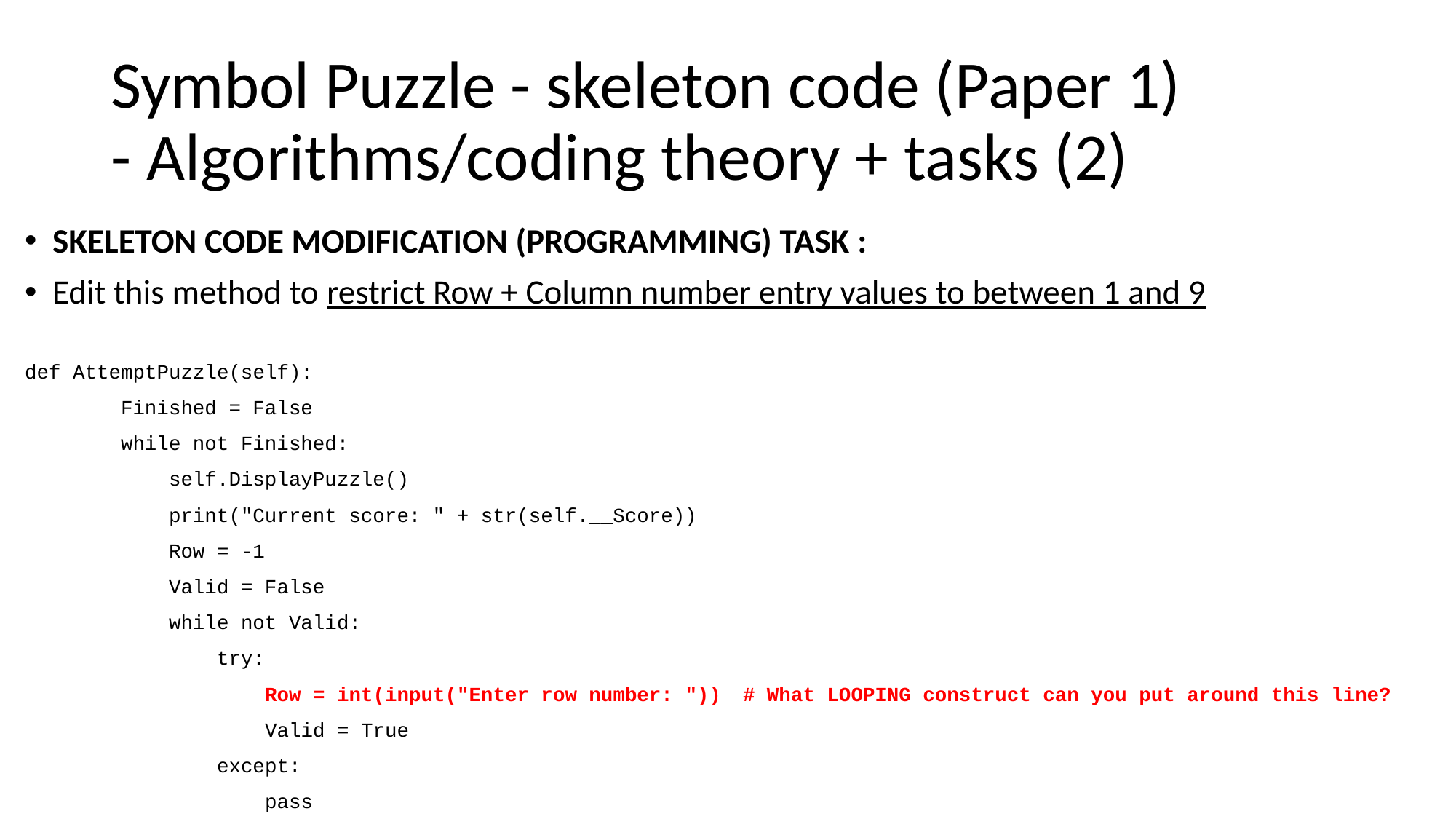

# Symbol Puzzle - skeleton code (Paper 1) - Algorithms/coding theory + tasks (2)
SKELETON CODE MODIFICATION (PROGRAMMING) TASK :
Edit this method to restrict Row + Column number entry values to between 1 and 9

def AttemptPuzzle(self):
        Finished = False
        while not Finished:
            self.DisplayPuzzle()
            print("Current score: " + str(self.__Score))
            Row = -1
            Valid = False
            while not Valid:
                try:
                    Row = int(input("Enter row number: "))	# What LOOPING construct can you put around this line?
                    Valid = True
                except:
                    pass